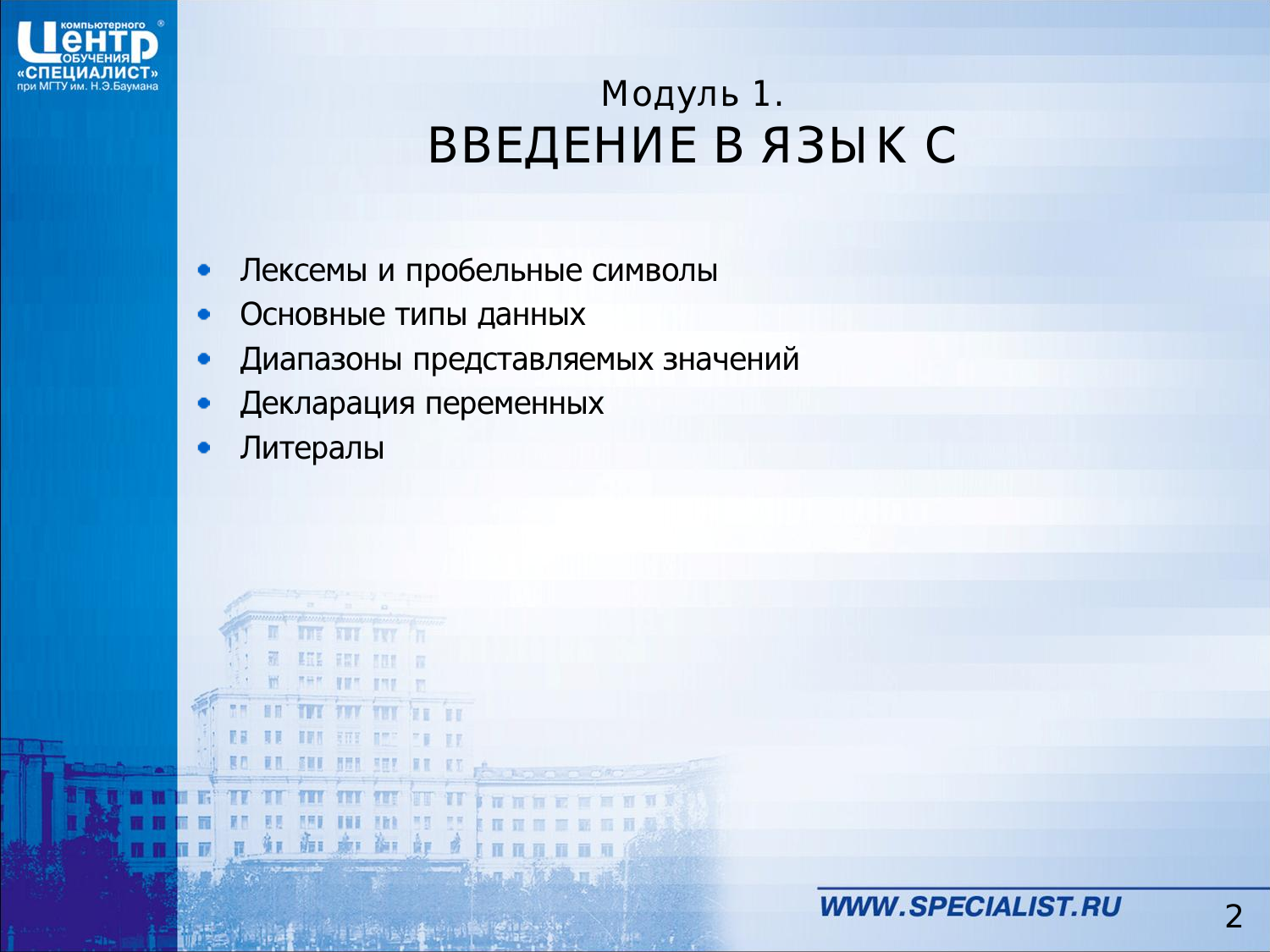

# Модуль 1. ВВЕДЕНИЕ В ЯЗЫК C
Лексемы и пробельные символы
Основные типы данных
Диапазоны представляемых значений
Декларация переменных
Литералы
2